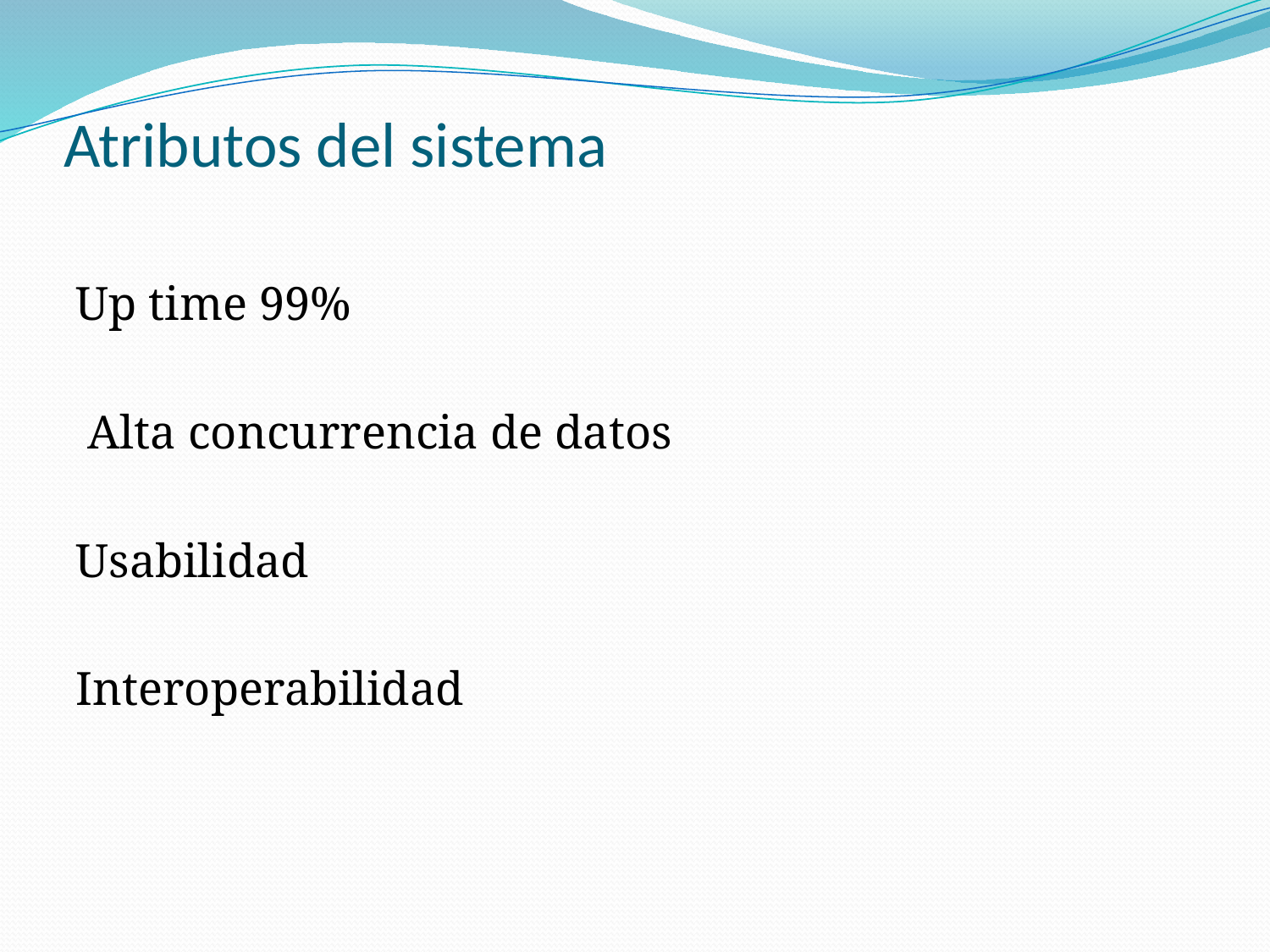

# Atributos del sistema
Up time 99%

 Alta concurrencia de datos

Usabilidad

Interoperabilidad